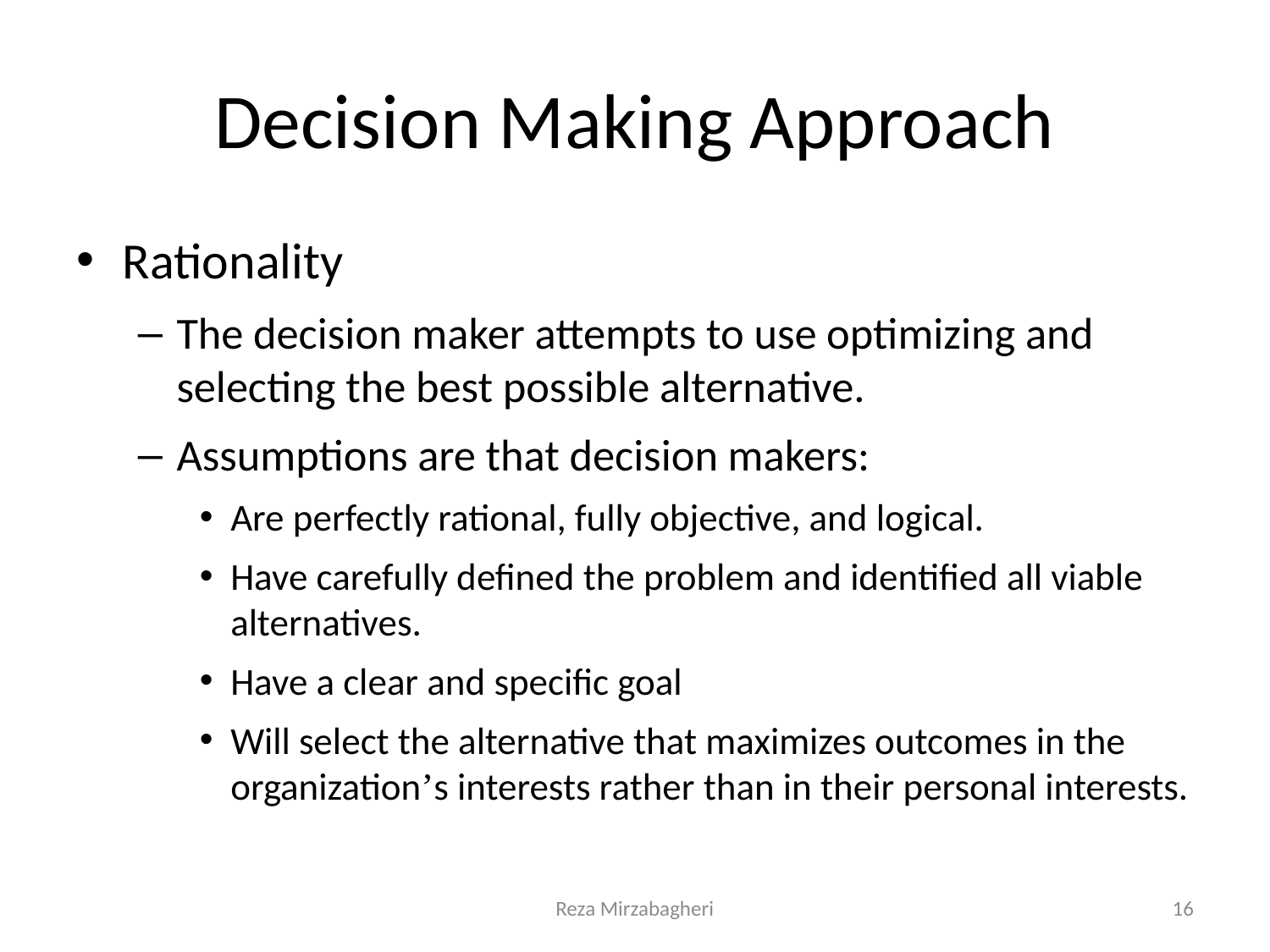

# Decision Making Approach
Rationality
The decision maker attempts to use optimizing and selecting the best possible alternative.
Assumptions are that decision makers:
Are perfectly rational, fully objective, and logical.
Have carefully defined the problem and identified all viable alternatives.
Have a clear and specific goal
Will select the alternative that maximizes outcomes in the organization’s interests rather than in their personal interests.
Reza Mirzabagheri
16